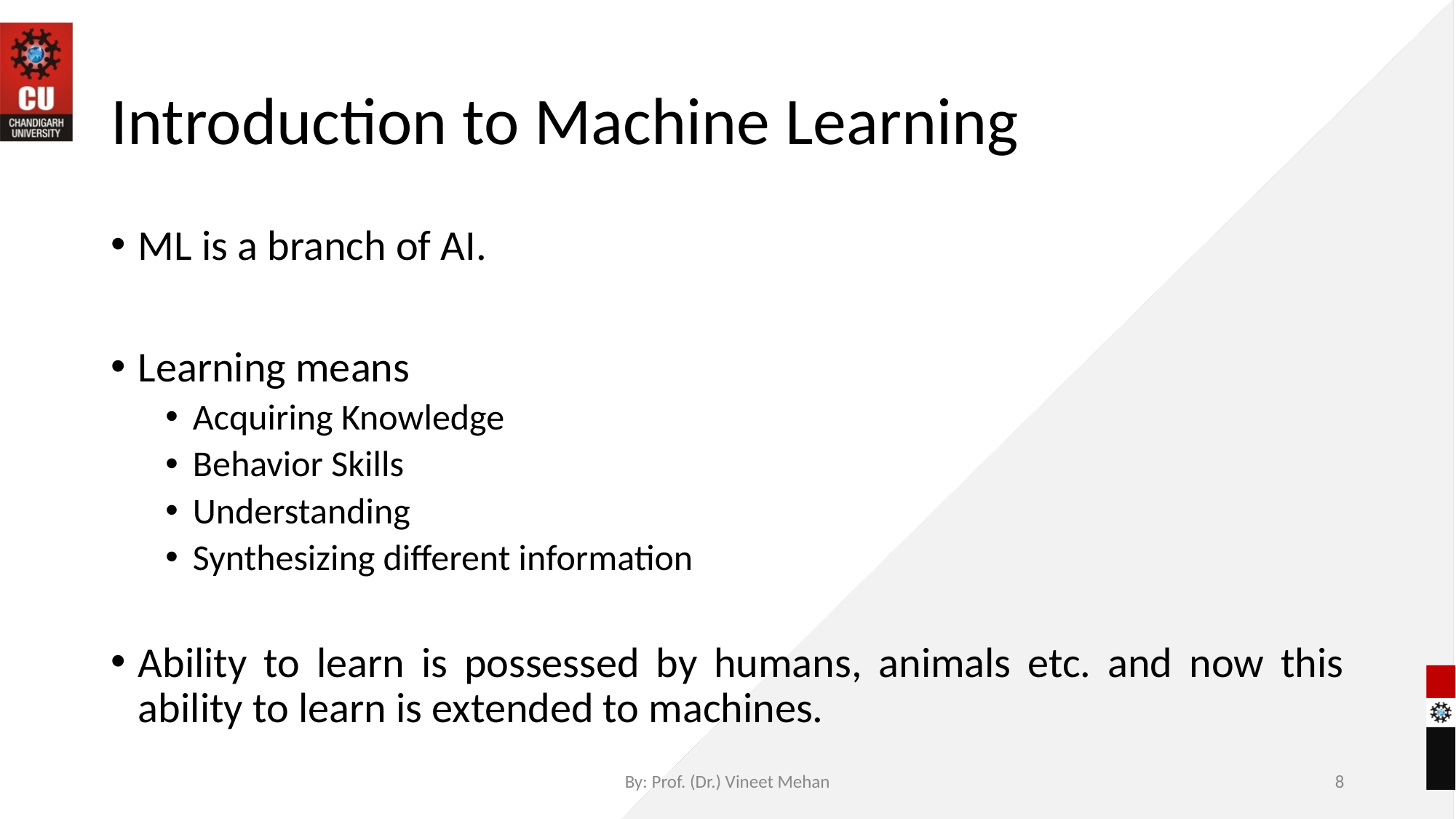

# Introduction to Machine Learning
ML is a branch of AI.

Learning means
Acquiring Knowledge
Behavior Skills
Understanding
Synthesizing different information

Ability to learn is possessed by humans, animals etc. and now this ability to learn is extended to machines.
By: Prof. (Dr.) Vineet Mehan
8